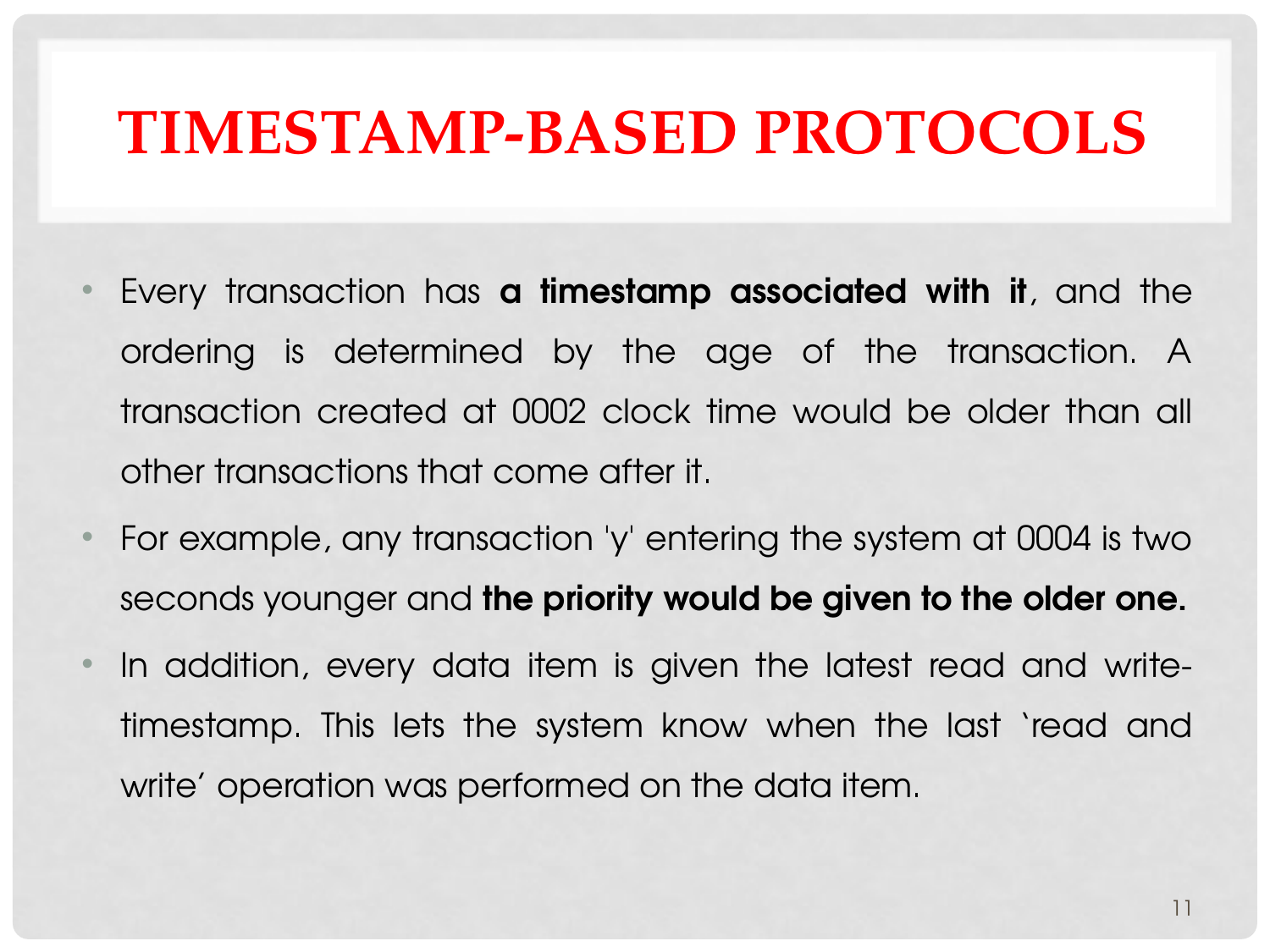

# Timestamp-based Protocols
Every transaction has a timestamp associated with it, and the ordering is determined by the age of the transaction. A transaction created at 0002 clock time would be older than all other transactions that come after it.
For example, any transaction 'y' entering the system at 0004 is two seconds younger and the priority would be given to the older one.
In addition, every data item is given the latest read and write-timestamp. This lets the system know when the last ‘read and write’ operation was performed on the data item.

11